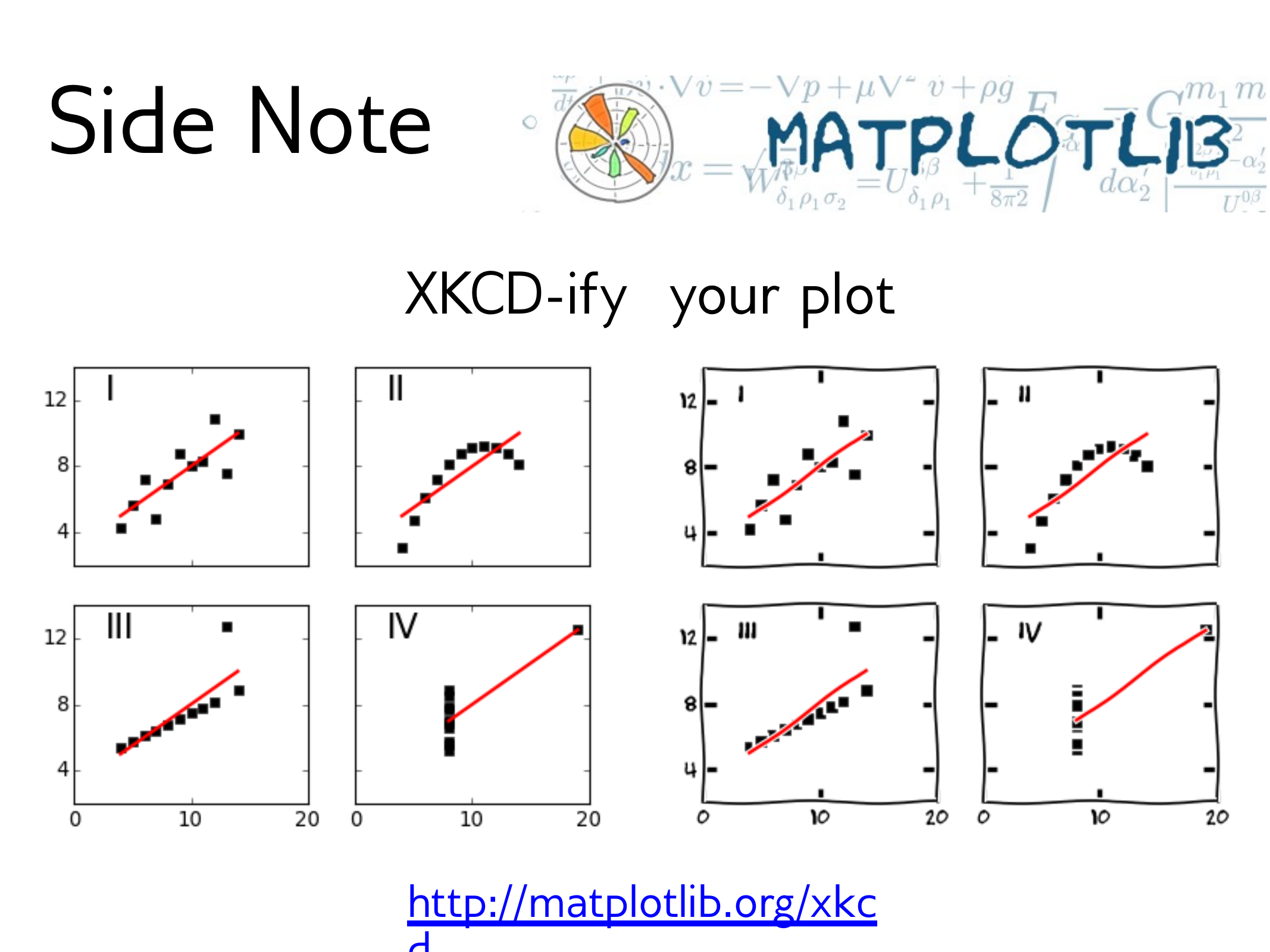

# Side Note

XKCD-ify	your plot

http://matplotlib.org/xkcd